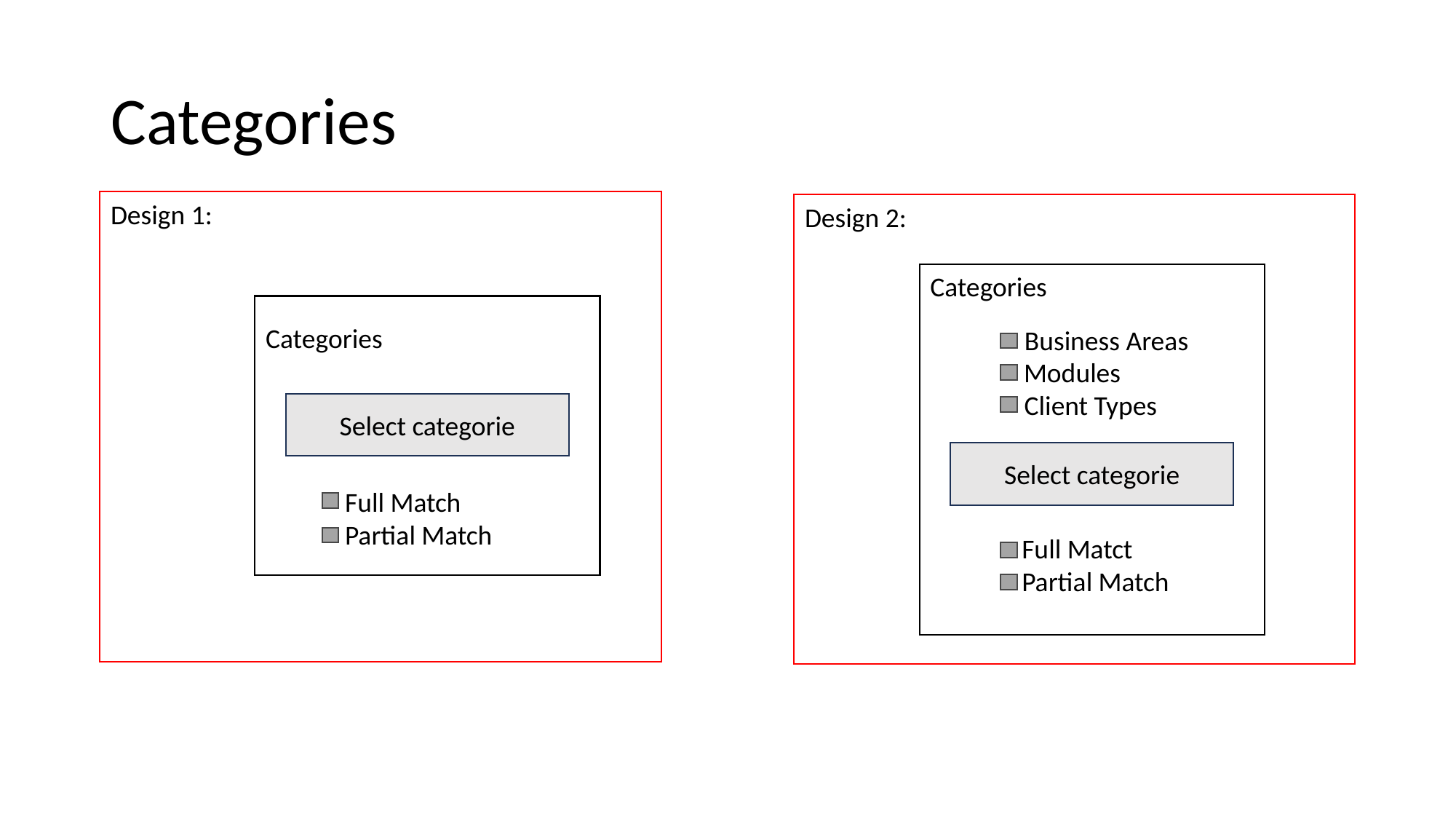

# Categories
Design 1:

Design 2:

Categories

      Full Matct
      Partial Match

Categories

    Full Match
    Partial Match

Select categorie
Business Areas

Modules

Client Types

Select categorie